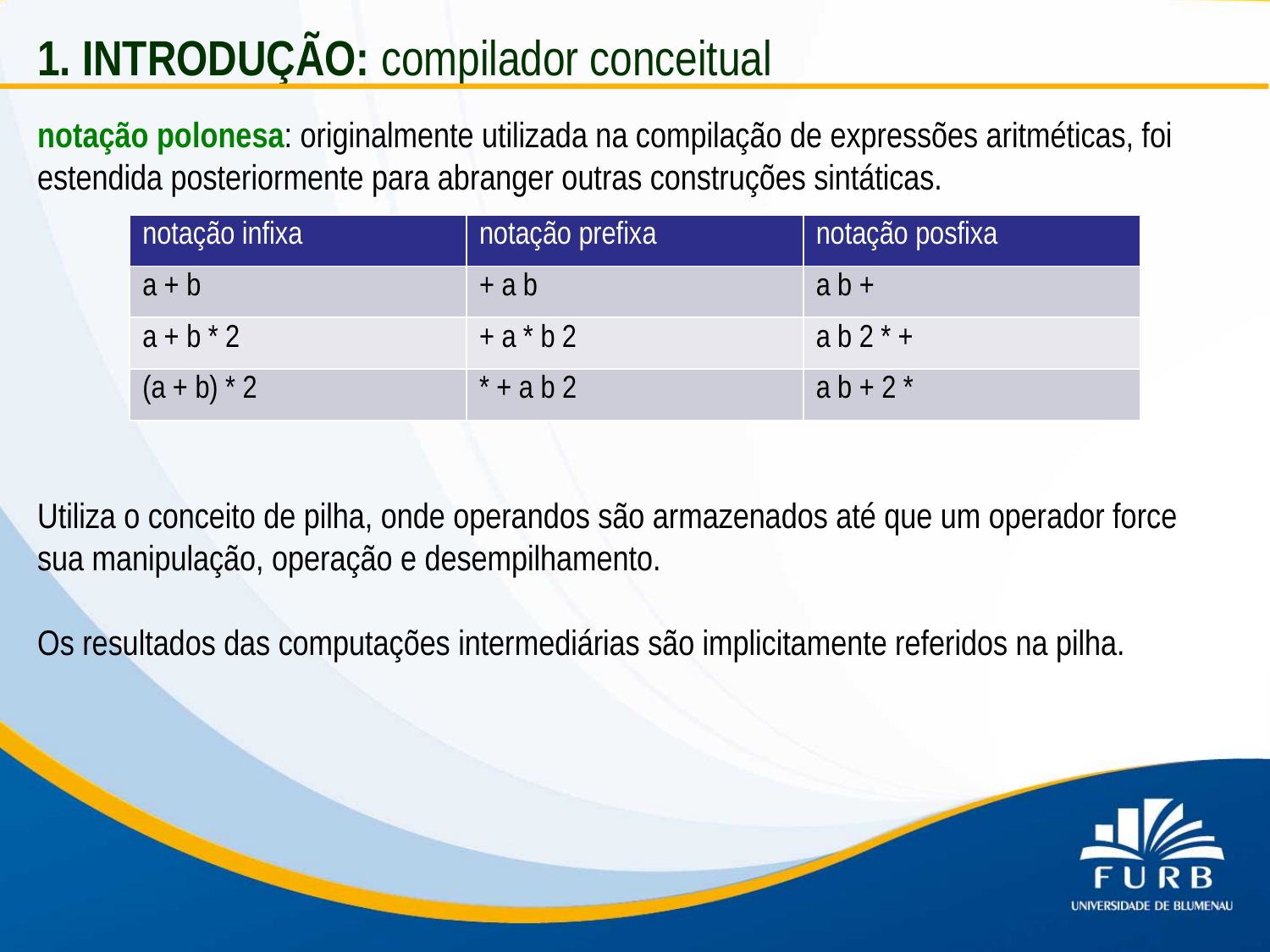

1. INTRODUÇÃO: compilador conceitual

notação polonesa: originalmente utilizada na compilação de expressões aritméticas, foi estendida posteriormente para abranger outras construções sintáticas.

Utiliza o conceito de pilha, onde operandos são armazenados até que um operador force sua manipulação, operação e desempilhamento.

Os resultados das computações intermediárias são implicitamente referidos na pilha.
| notação infixa | notação prefixa | notação posfixa |
| --- | --- | --- |
| a + b | + a b | a b + |
| a + b \* 2 | + a \* b 2 | a b 2 \* + |
| (a + b) \* 2 | \* + a b 2 | a b + 2 \* |